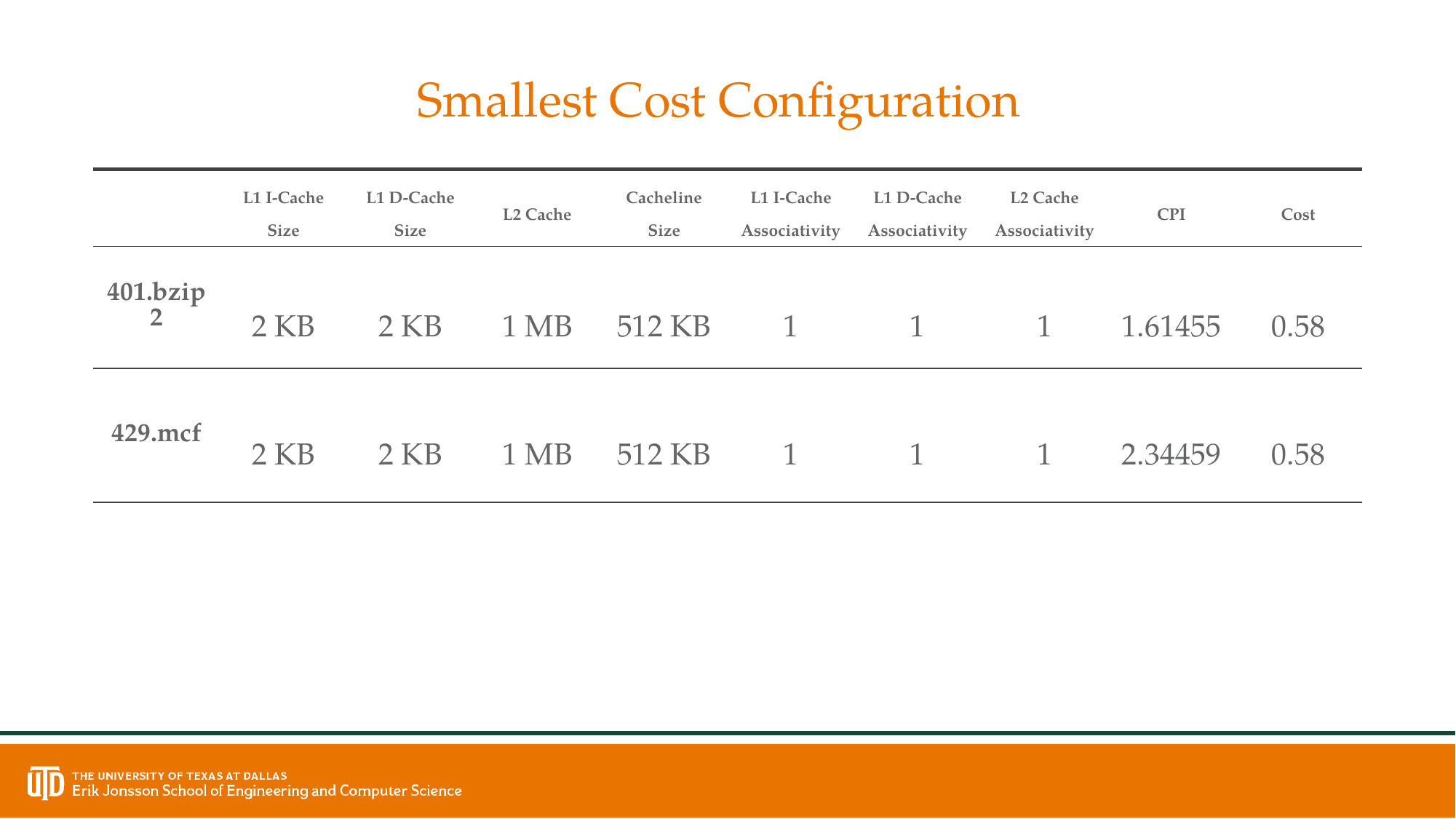

Smallest Cost Configuration
|  | L1 I-Cache Size | L1 D-Cache Size | L2 Cache | Cacheline Size | L1 I-Cache Associativity | L1 D-Cache Associativity | L2 Cache Associativity | CPI | Cost |
| --- | --- | --- | --- | --- | --- | --- | --- | --- | --- |
| 401.bzip2 | 2 KB | 2 KB | 1 MB | 512 KB | 1 | 1 | 1 | 1.61455 | 0.58 |
| 429.mcf | 2 KB | 2 KB | 1 MB | 512 KB | 1 | 1 | 1 | 2.34459 | 0.58 |